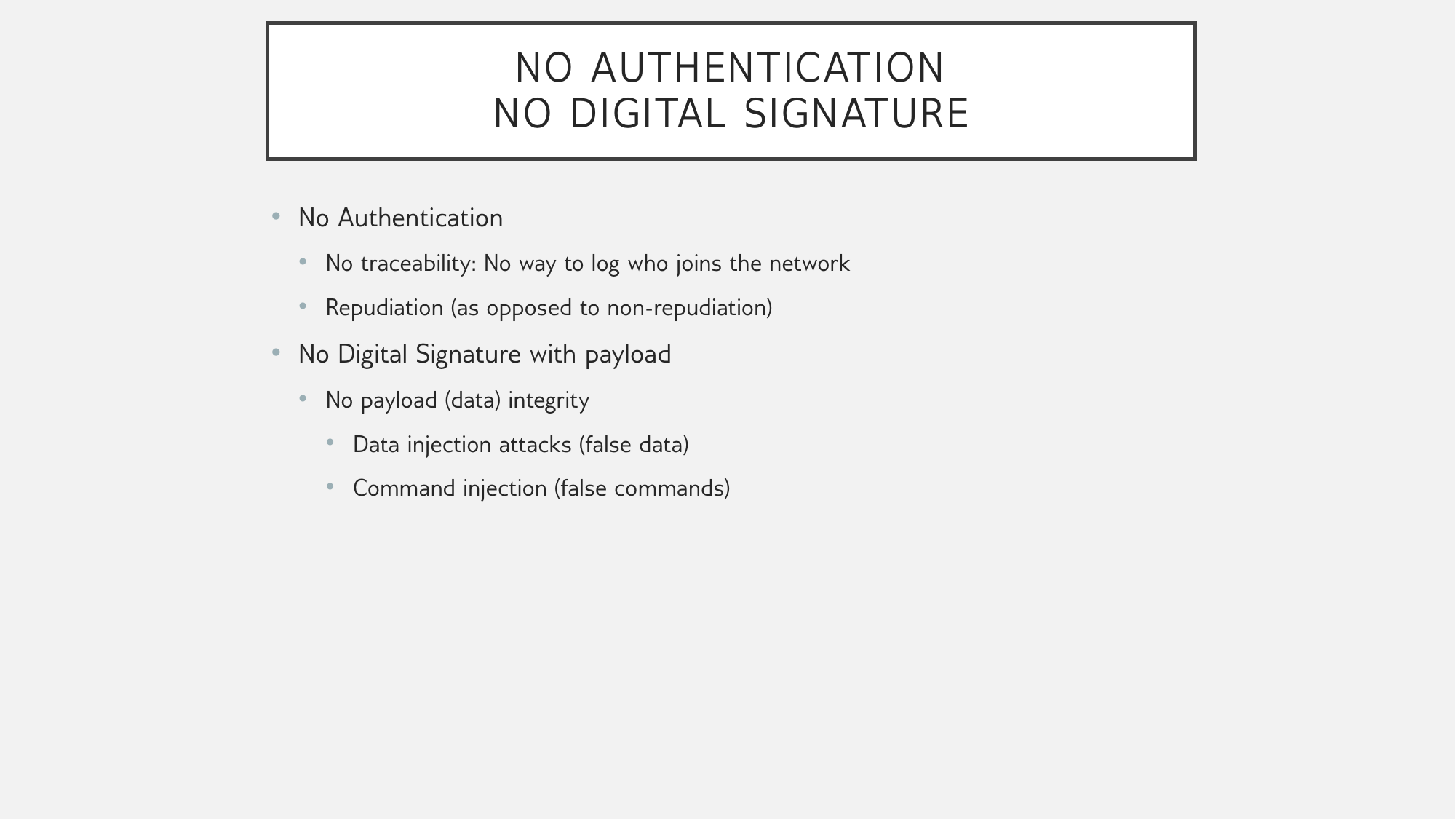

# No Authentication No Digital Signature
No Authentication
No traceability: No way to log who joins the network
Repudiation (as opposed to non-repudiation)
No Digital Signature with payload
No payload (data) integrity
Data injection attacks (false data)
Command injection (false commands)